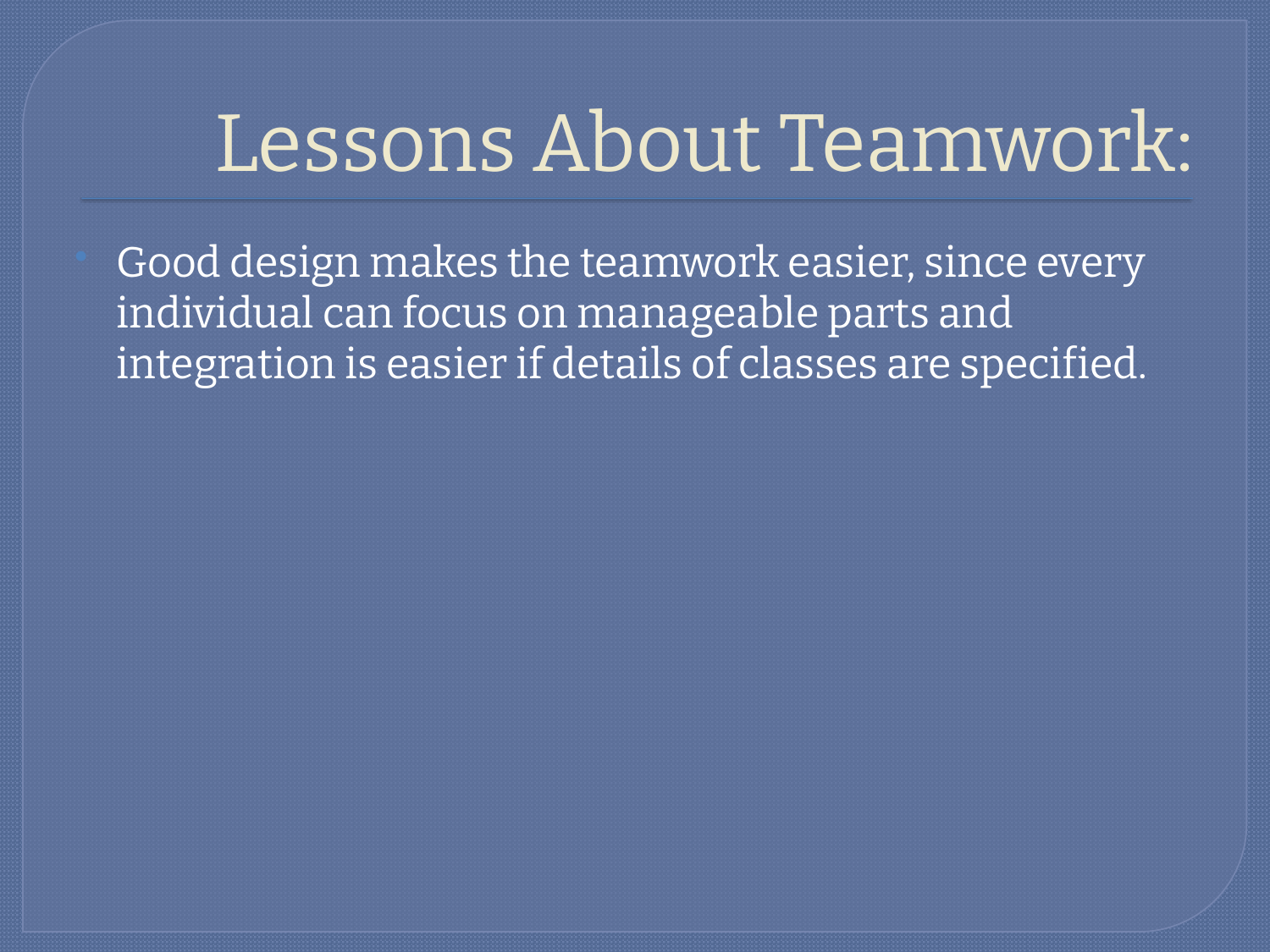

# Lessons About Teamwork:
Good design makes the teamwork easier, since every individual can focus on manageable parts and integration is easier if details of classes are specified.